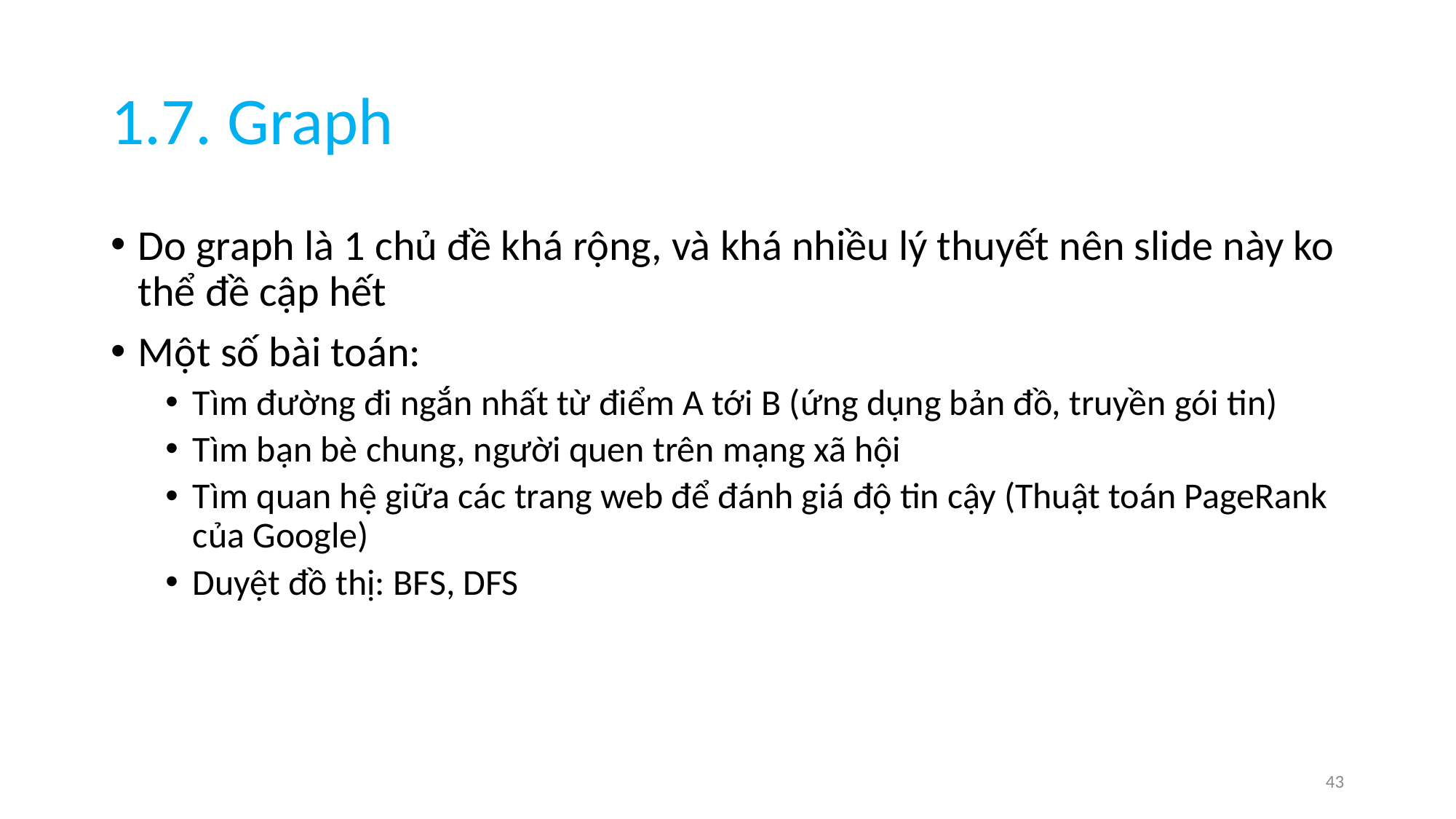

# 1.7. Graph
Do graph là 1 chủ đề khá rộng, và khá nhiều lý thuyết nên slide này ko thể đề cập hết
Một số bài toán:
Tìm đường đi ngắn nhất từ điểm A tới B (ứng dụng bản đồ, truyền gói tin)
Tìm bạn bè chung, người quen trên mạng xã hội
Tìm quan hệ giữa các trang web để đánh giá độ tin cậy (Thuật toán PageRank của Google)
Duyệt đồ thị: BFS, DFS

43